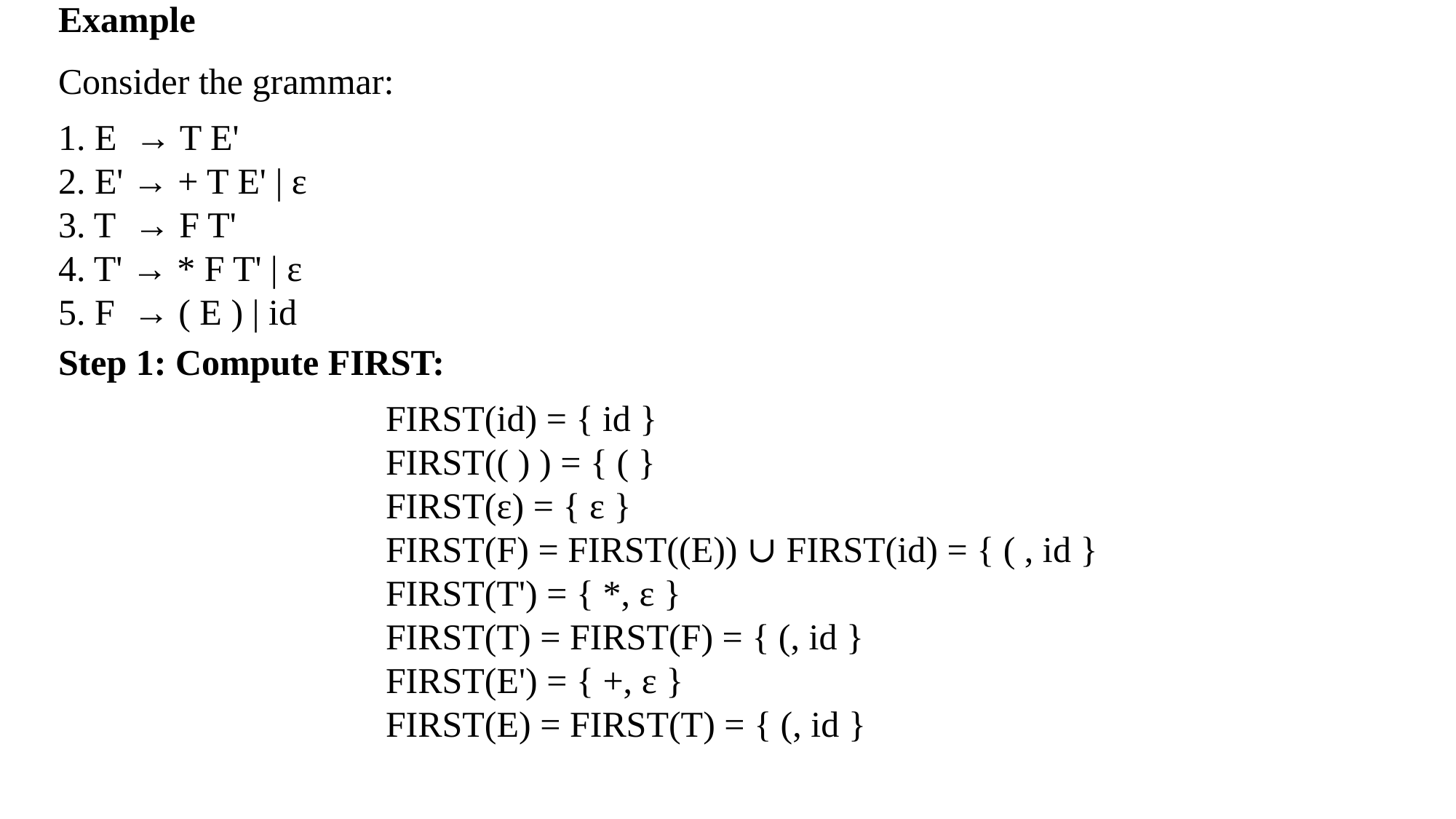

Example
Consider the grammar:
1. E  → T E'
2. E' → + T E' | ε
3. T  → F T'
4. T' → * F T' | ε
5. F  → ( E ) | id
Step 1: Compute FIRST:
FIRST(id) = { id }
FIRST(( ) ) = { ( }
FIRST(ε) = { ε }
FIRST(F) = FIRST((E)) ∪ FIRST(id) = { ( , id }
FIRST(T') = { *, ε }
FIRST(T) = FIRST(F) = { (, id }
FIRST(E') = { +, ε }
FIRST(E) = FIRST(T) = { (, id }